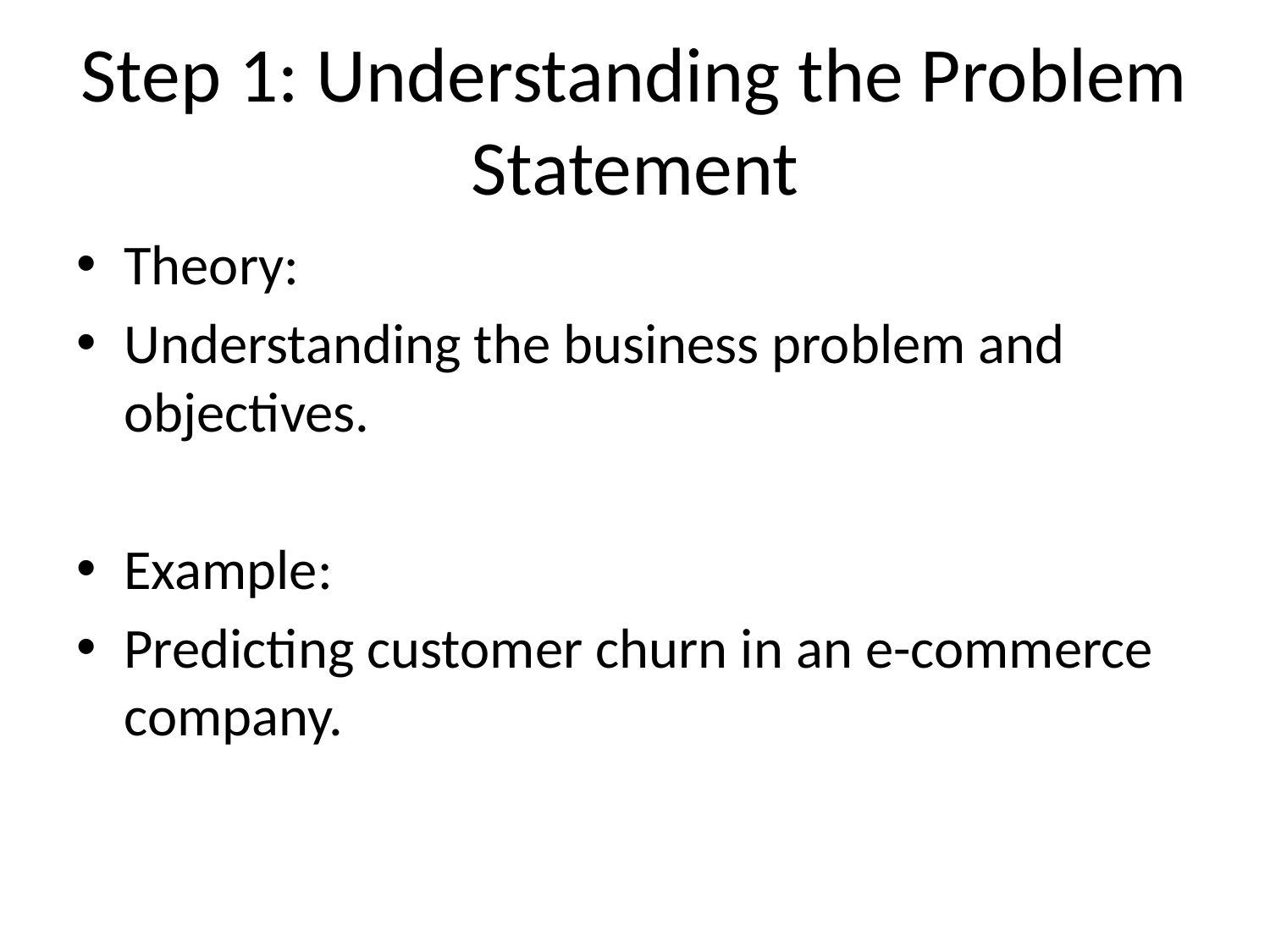

# Step 1: Understanding the Problem Statement
Theory:
Understanding the business problem and objectives.

Example:
Predicting customer churn in an e-commerce company.